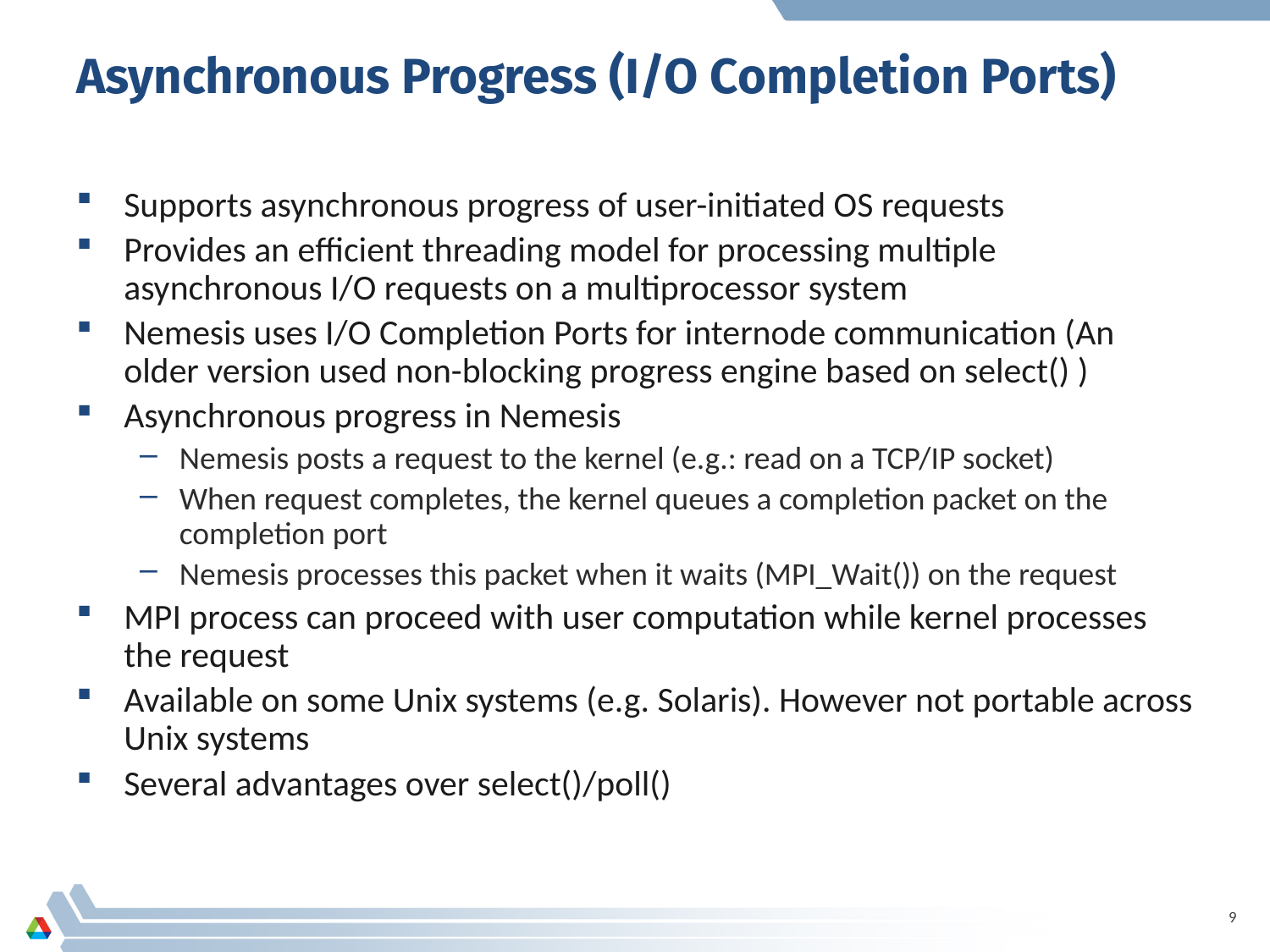

# Asynchronous Progress (I/O Completion Ports)
Supports asynchronous progress of user-initiated OS requests
Provides an efficient threading model for processing multiple asynchronous I/O requests on a multiprocessor system
Nemesis uses I/O Completion Ports for internode communication (An  older version used non-blocking progress engine based on select() )
Asynchronous progress in Nemesis
Nemesis posts a request to the kernel (e.g.: read on a TCP/IP socket)
When request completes, the kernel queues a completion packet on the completion port
Nemesis processes this packet when it waits (MPI_Wait()) on the request
MPI process can proceed with user computation while kernel processes the request
Available on some Unix systems (e.g. Solaris). However not portable across Unix systems
Several advantages over select()/poll()
9